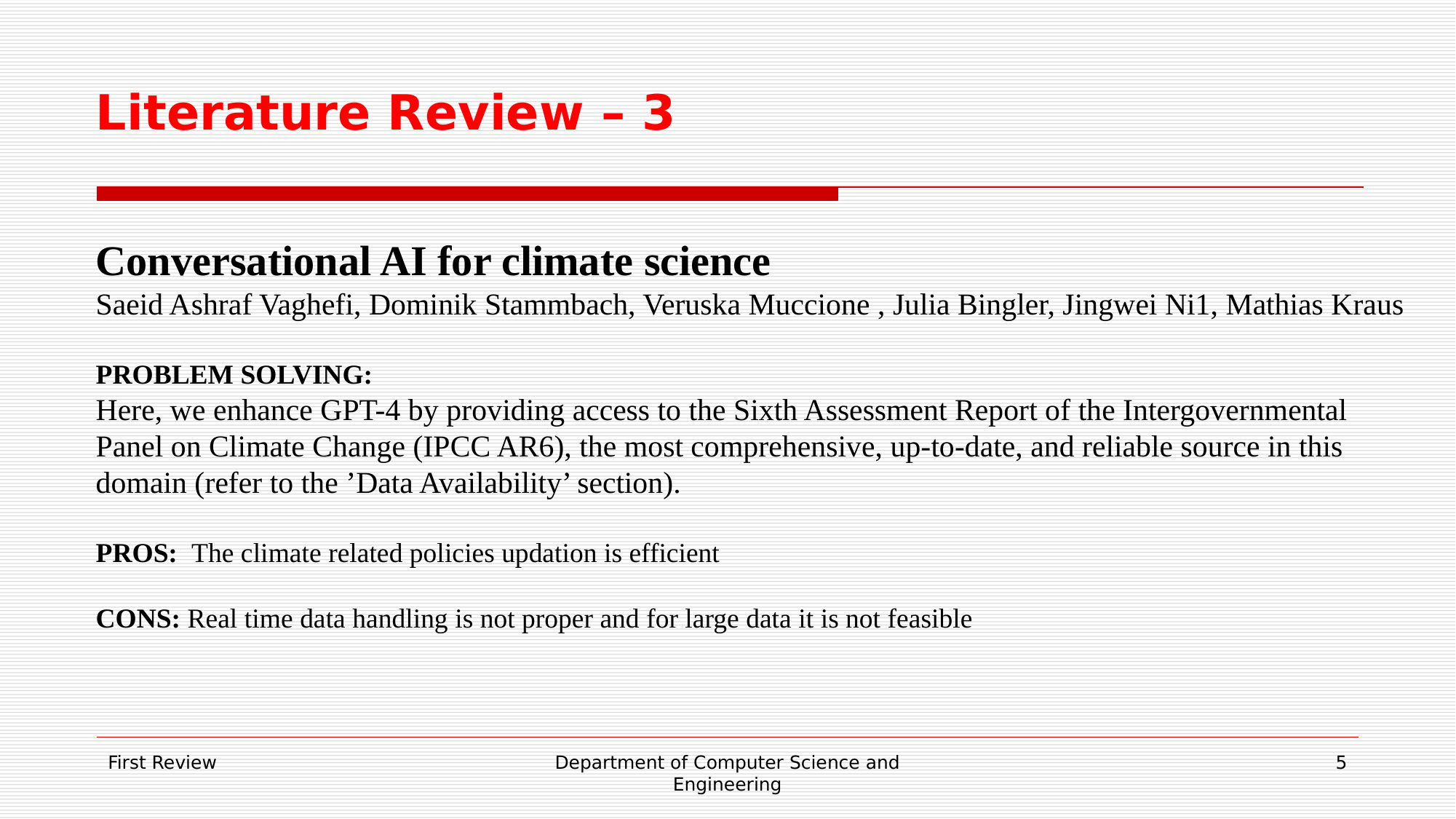

# Literature Review – 3
Conversational AI for climate science
Saeid Ashraf Vaghefi, Dominik Stammbach, Veruska Muccione , Julia Bingler, Jingwei Ni1, Mathias Kraus

PROBLEM SOLVING:
Here, we enhance GPT-4 by providing access to the Sixth Assessment Report of the Intergovernmental Panel on Climate Change (IPCC AR6), the most comprehensive, up-to-date, and reliable source in this domain (refer to the ’Data Availability’ section).

PROS:  The climate related policies updation is efficient

CONS: Real time data handling is not proper and for large data it is not feasible

First Review
Department of Computer Science and Engineering
5